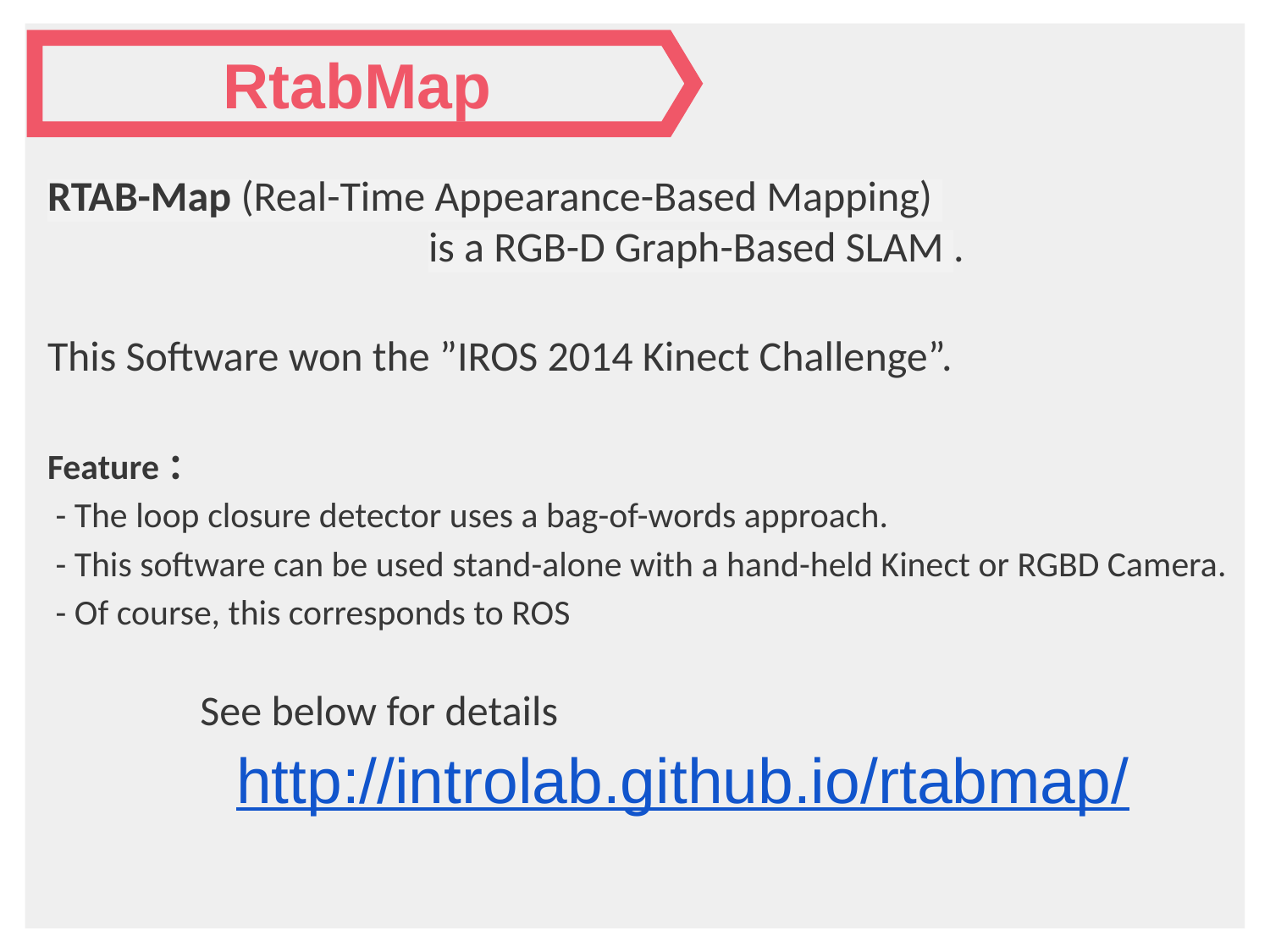

RtabMap
RTAB-Map (Real-Time Appearance-Based Mapping)
is a RGB-D Graph-Based SLAM .

This Software won the ”IROS 2014 Kinect Challenge”.

Feature：
 - The loop closure detector uses a bag-of-words approach.
 - This software can be used stand-alone with a hand-held Kinect or RGBD Camera.
 - Of course, this corresponds to ROS

See below for details

http://introlab.github.io/rtabmap/